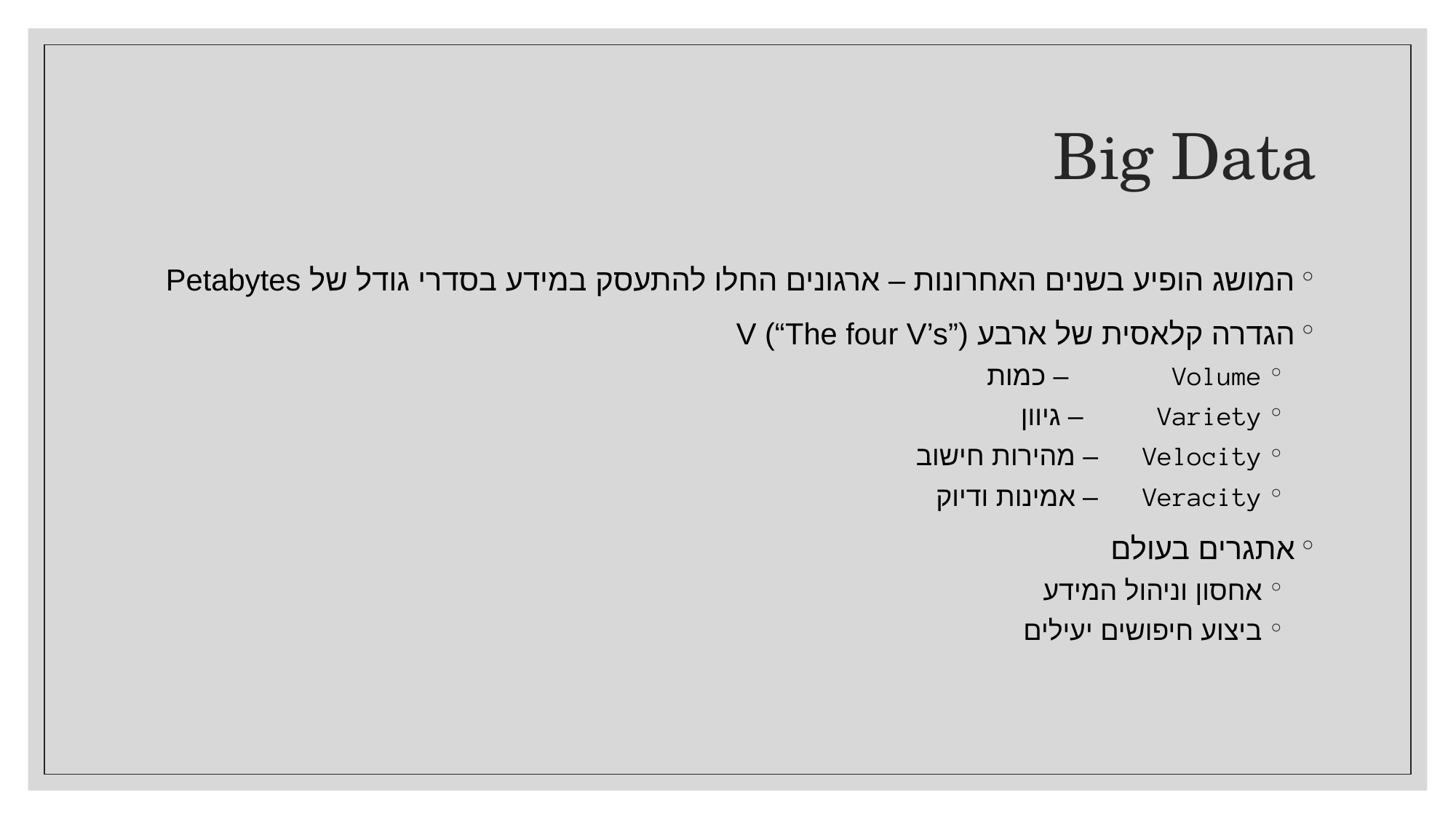

# Big Data
המושג הופיע בשנים האחרונות – ארגונים החלו להתעסק במידע בסדרי גודל של Petabytes
הגדרה קלאסית של ארבע V (“The four V’s”)
Volume       – כמות
Variety     – גיוון
Velocity   – מהירות חישוב
Veracity   – אמינות ודיוק
אתגרים בעולם
אחסון וניהול המידע
ביצוע חיפושים יעילים